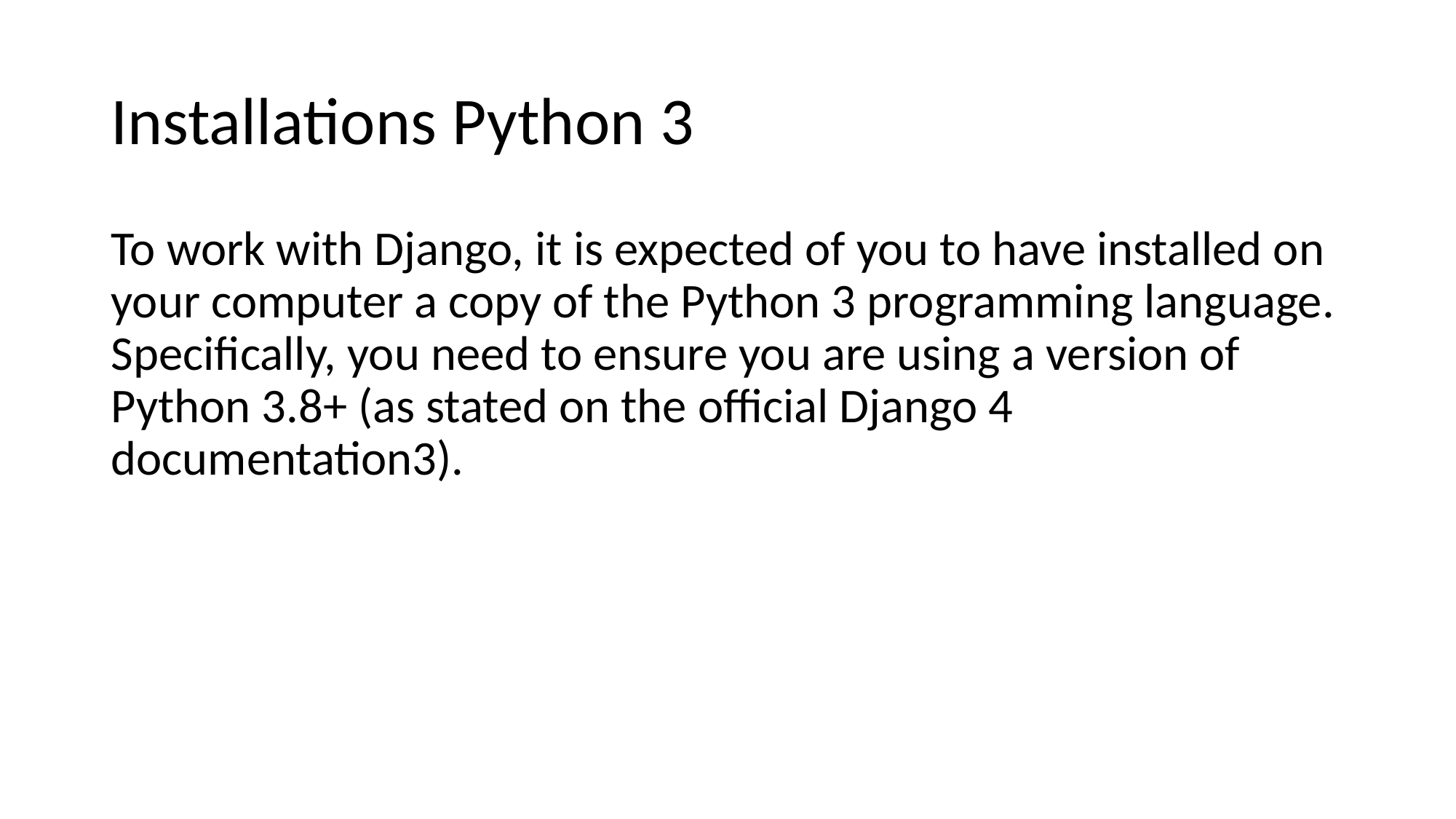

# Installations Python 3
To work with Django, it is expected of you to have installed on your computer a copy of the Python 3 programming language. Specifically, you need to ensure you are using a version of Python 3.8+ (as stated on the official Django 4 documentation3).